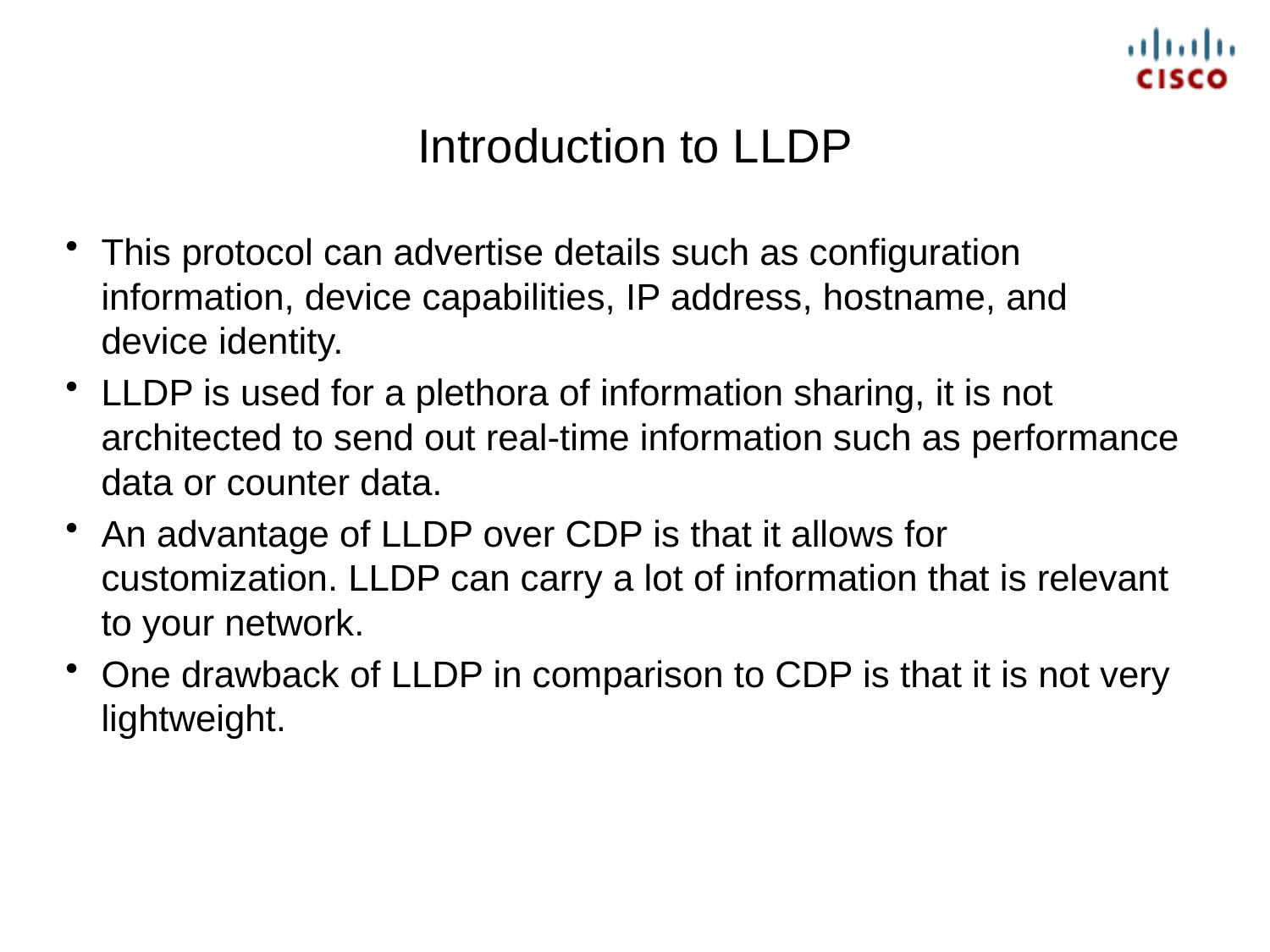

# Introduction to LLDP
This protocol can advertise details such as configuration information, device capabilities, IP address, hostname, and device identity.
LLDP is used for a plethora of information sharing, it is not architected to send out real-time information such as performance data or counter data.
An advantage of LLDP over CDP is that it allows for customization. LLDP can carry a lot of information that is relevant to your network.
One drawback of LLDP in comparison to CDP is that it is not very lightweight.